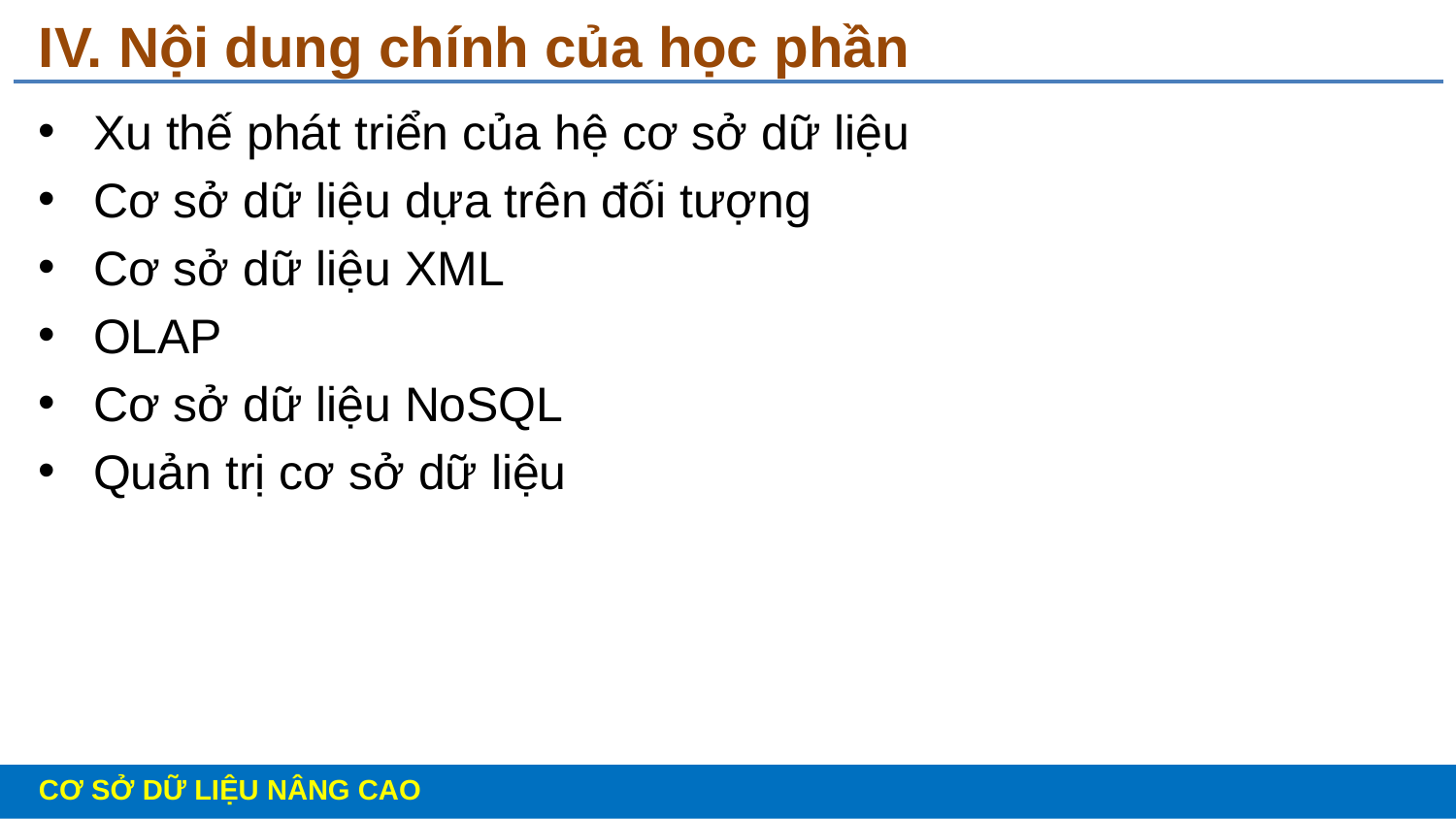

# IV. Nội dung chính của học phần
Xu thế phát triển của hệ cơ sở dữ liệu
Cơ sở dữ liệu dựa trên đối tượng
Cơ sở dữ liệu XML
OLAP
Cơ sở dữ liệu NoSQL
Quản trị cơ sở dữ liệu

CƠ SỞ DỮ LIỆU NÂNG CAO